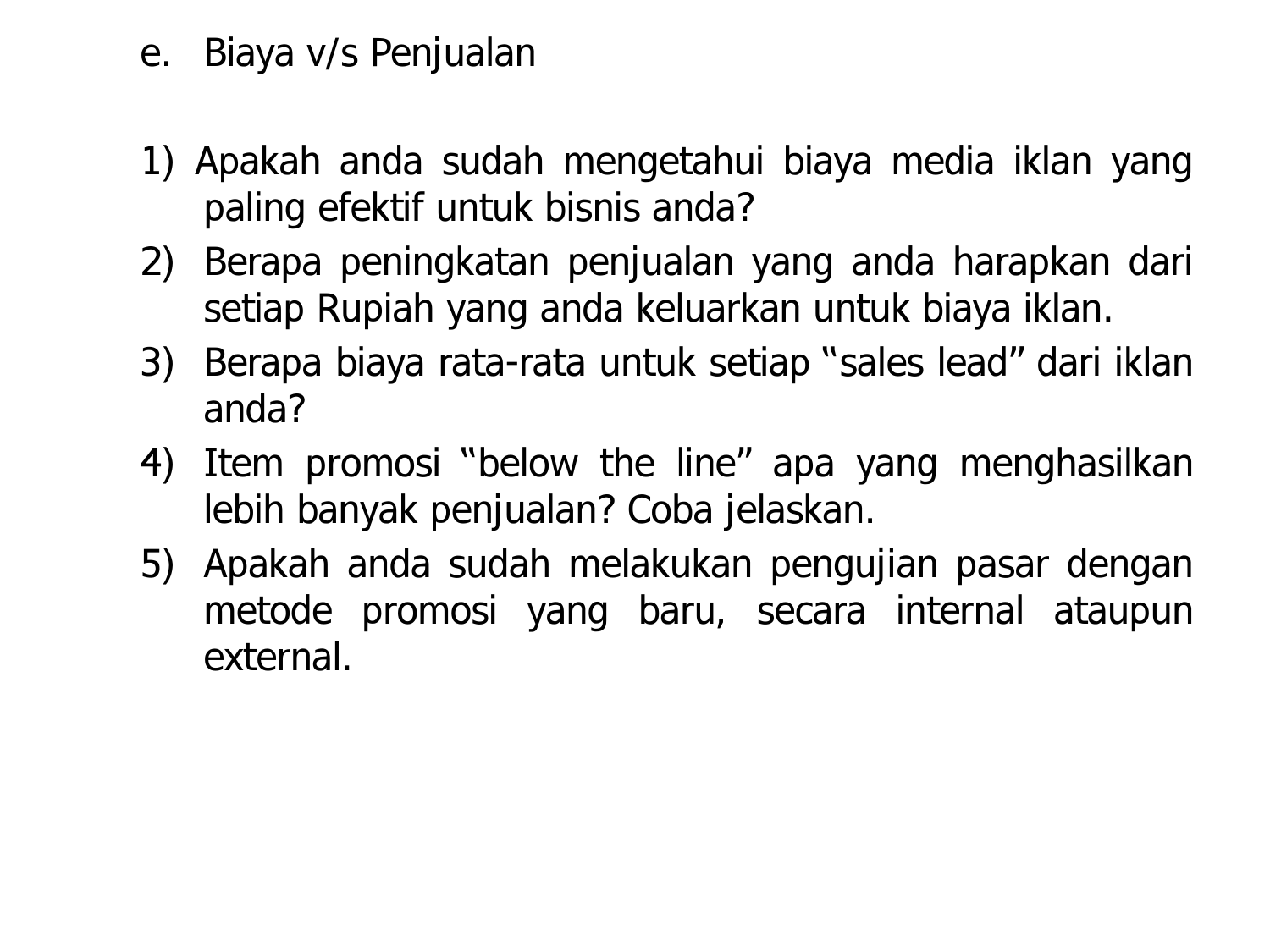

Biaya v/s Penjualan

1) Apakah anda sudah mengetahui biaya media iklan yang paling efektif untuk bisnis anda?
Berapa peningkatan penjualan yang anda harapkan dari setiap Rupiah yang anda keluarkan untuk biaya iklan.
Berapa biaya rata-rata untuk setiap “sales lead” dari iklan anda?
Item promosi “below the line” apa yang menghasilkan lebih banyak penjualan? Coba jelaskan.
Apakah anda sudah melakukan pengujian pasar dengan metode promosi yang baru, secara internal ataupun external.

LDKJFAK